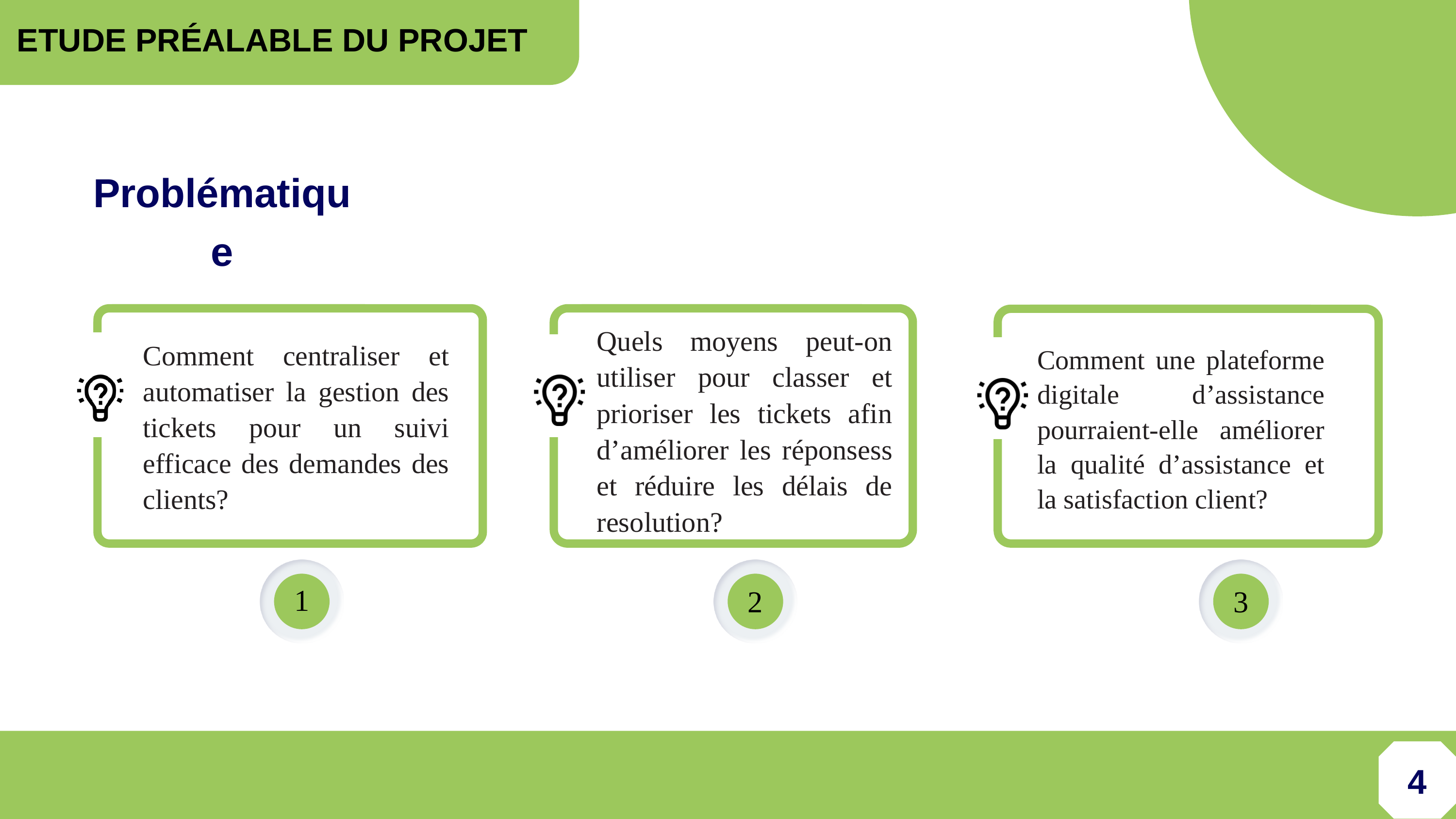

ETUDE PRÉALABLE DU PROJET
Problématique

Quels moyens peut-on utiliser pour classer et prioriser les tickets afin d’améliorer les réponsess et réduire les délais de resolution?
Integrity
Integrity

Comment centraliser et automatiser la gestion des tickets pour un suivi efficace des demandes des clients?

Comment une plateforme digitale d’assistance pourraient-elle améliorer la qualité d’assistance et la satisfaction client?

Lorem ipsum dolor sit amet, consectetur adipiscing elit. Aliquam semper ipsum urna, nec cursus dolor dictum nec. Donec luctus mauris quis cursus.
Lorem ipsum dolor sit amet, consectetur adipiscing elit. Aliquam semper ipsum urna, nec cursus dolor dictum nec. Donec luctus mauris quis cursus.
Lorem ipsum dolor sit amet, consectetur adipiscing elit. Aliquam semper ipsum urna, nec cursus dolor dictum nec. Donec luctus mauris quis cursus.

1
2
3

4